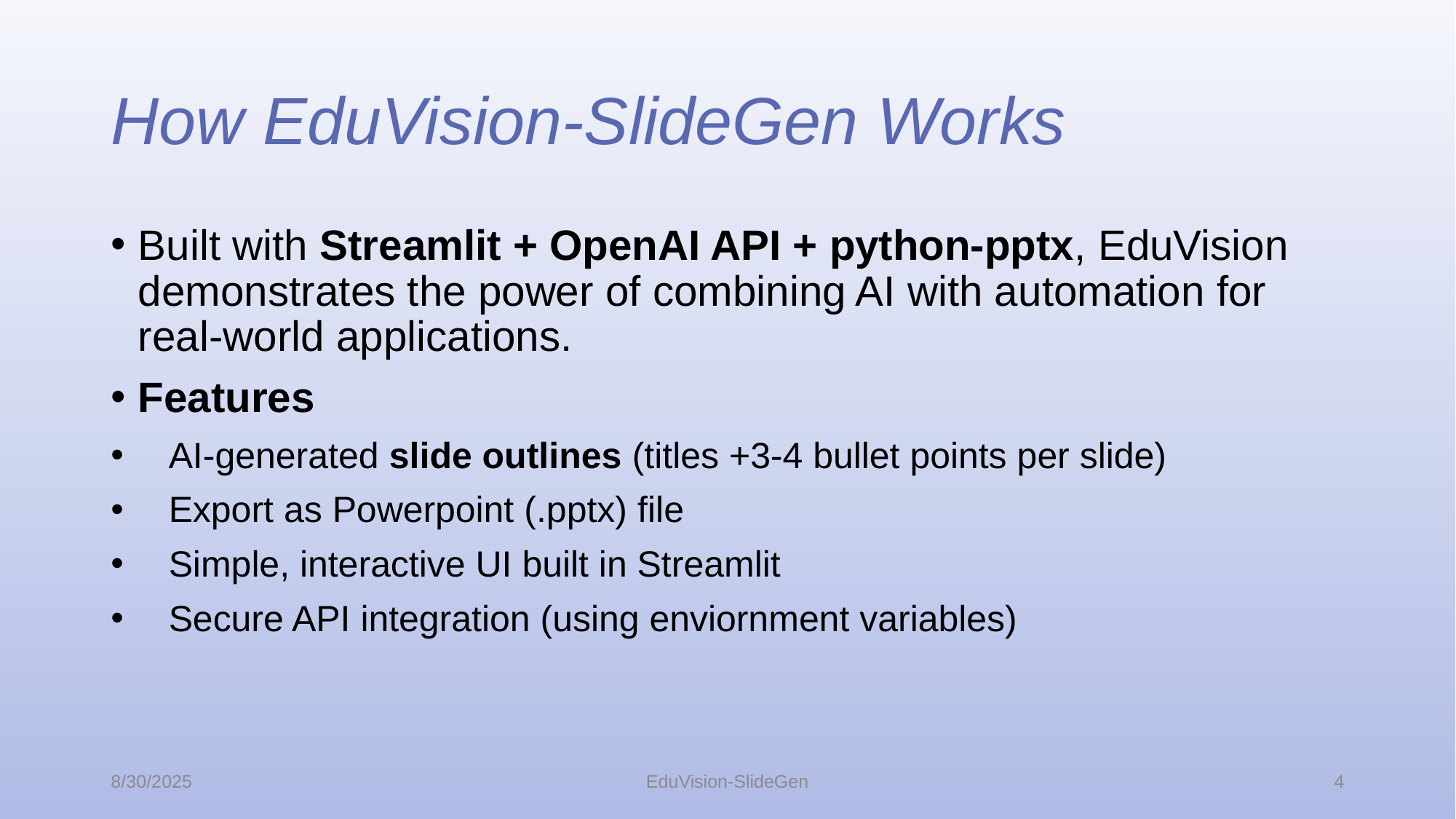

# How EduVision-SlideGen Works
Built with Streamlit + OpenAI API + python-pptx, EduVision demonstrates the power of combining AI with automation for real-world applications.
Features
   AI-generated slide outlines (titles +3-4 bullet points per slide)
   Export as Powerpoint (.pptx) file
   Simple, interactive UI built in Streamlit
   Secure API integration (using enviornment variables)
8/30/2025
EduVision-SlideGen
4